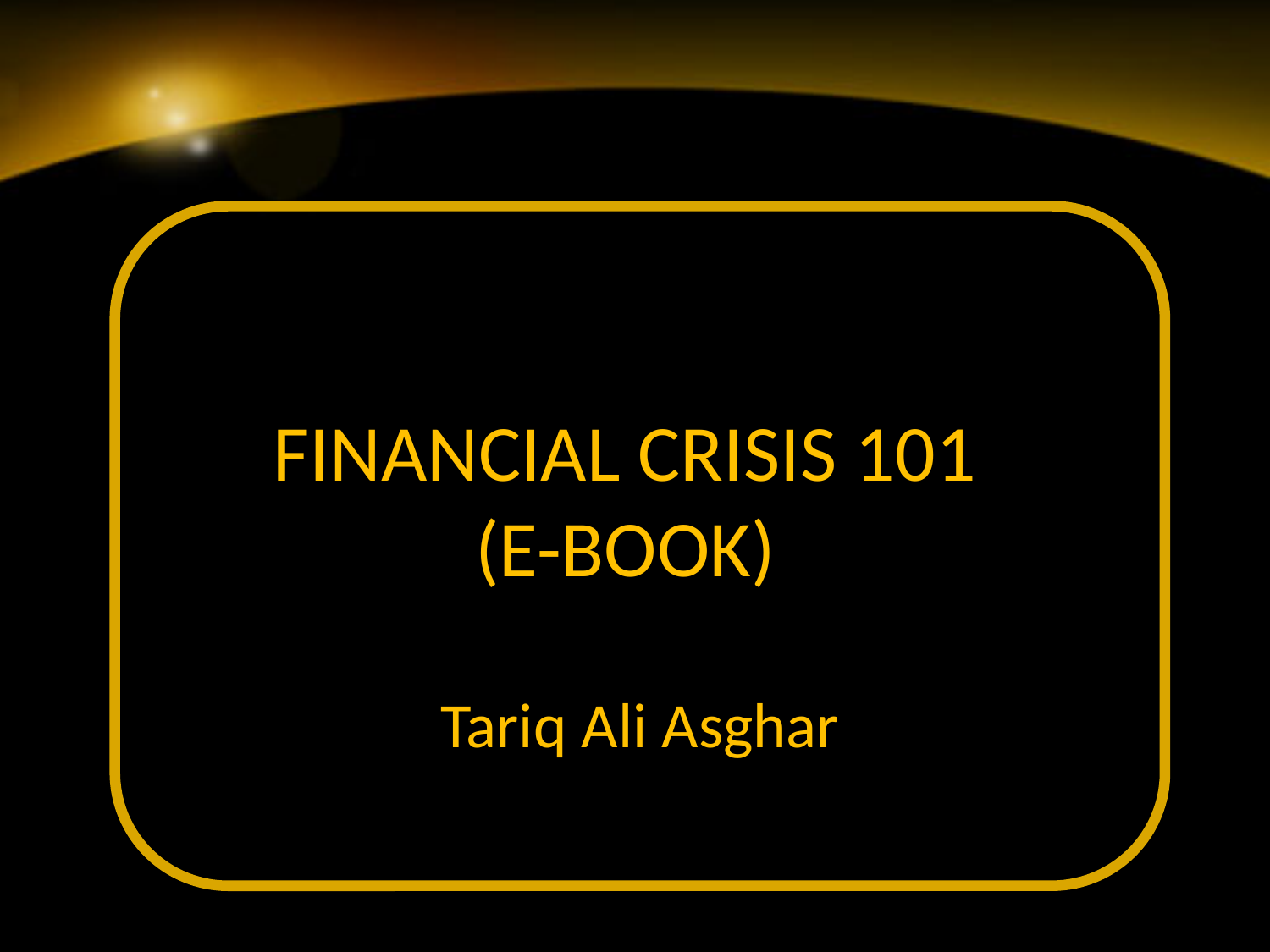

# FINANCIAL CRISIS 101 (E-BOOK)
Tariq Ali Asghar